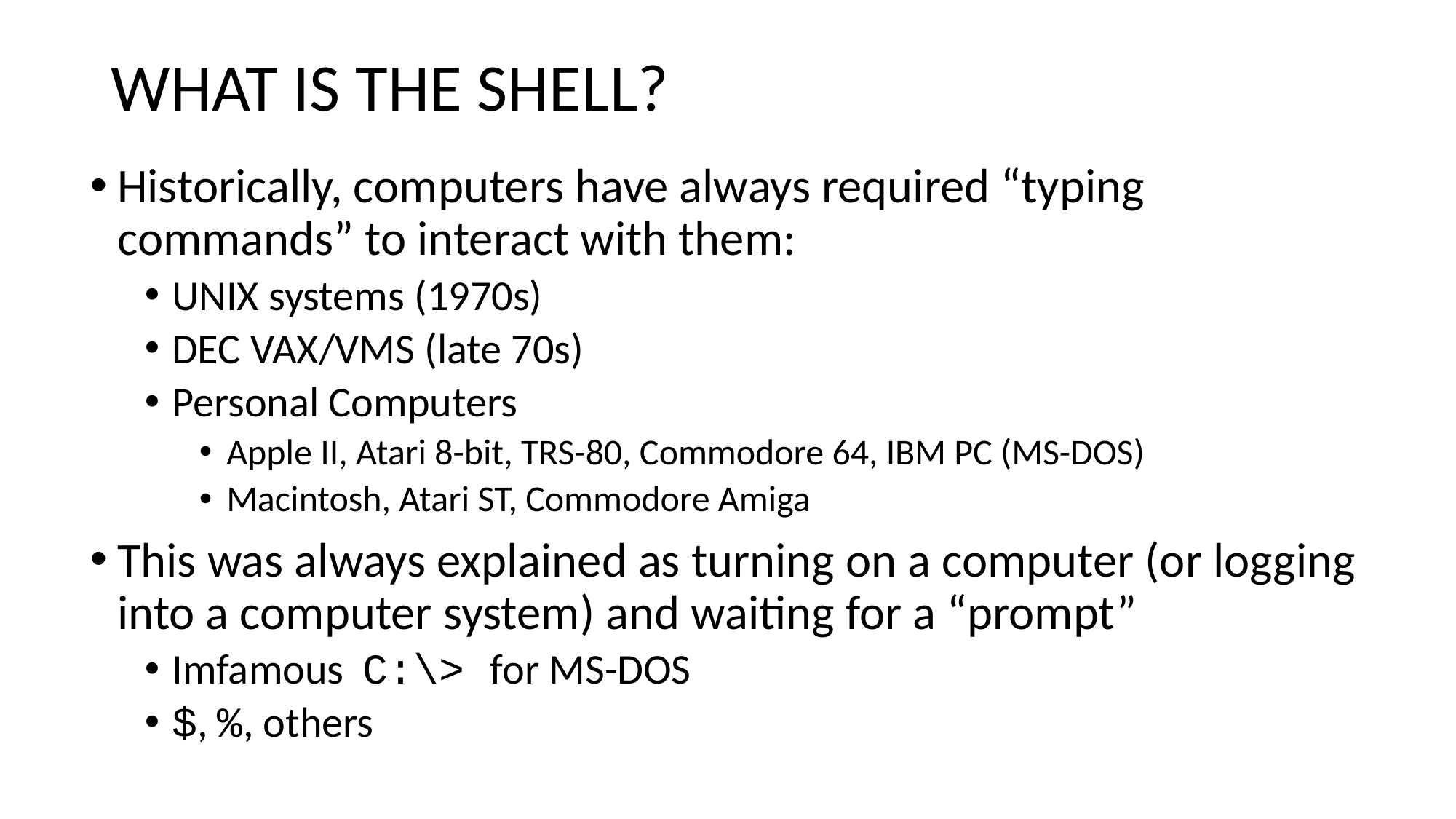

# WHAT IS THE SHELL?
Historically, computers have always required “typing commands” to interact with them:
UNIX systems (1970s)
DEC VAX/VMS (late 70s)
Personal Computers
Apple II, Atari 8-bit, TRS-80, Commodore 64, IBM PC (MS-DOS)
Macintosh, Atari ST, Commodore Amiga
This was always explained as turning on a computer (or logging into a computer system) and waiting for a “prompt”
Imfamous  C:\> for MS-DOS
$, %, others